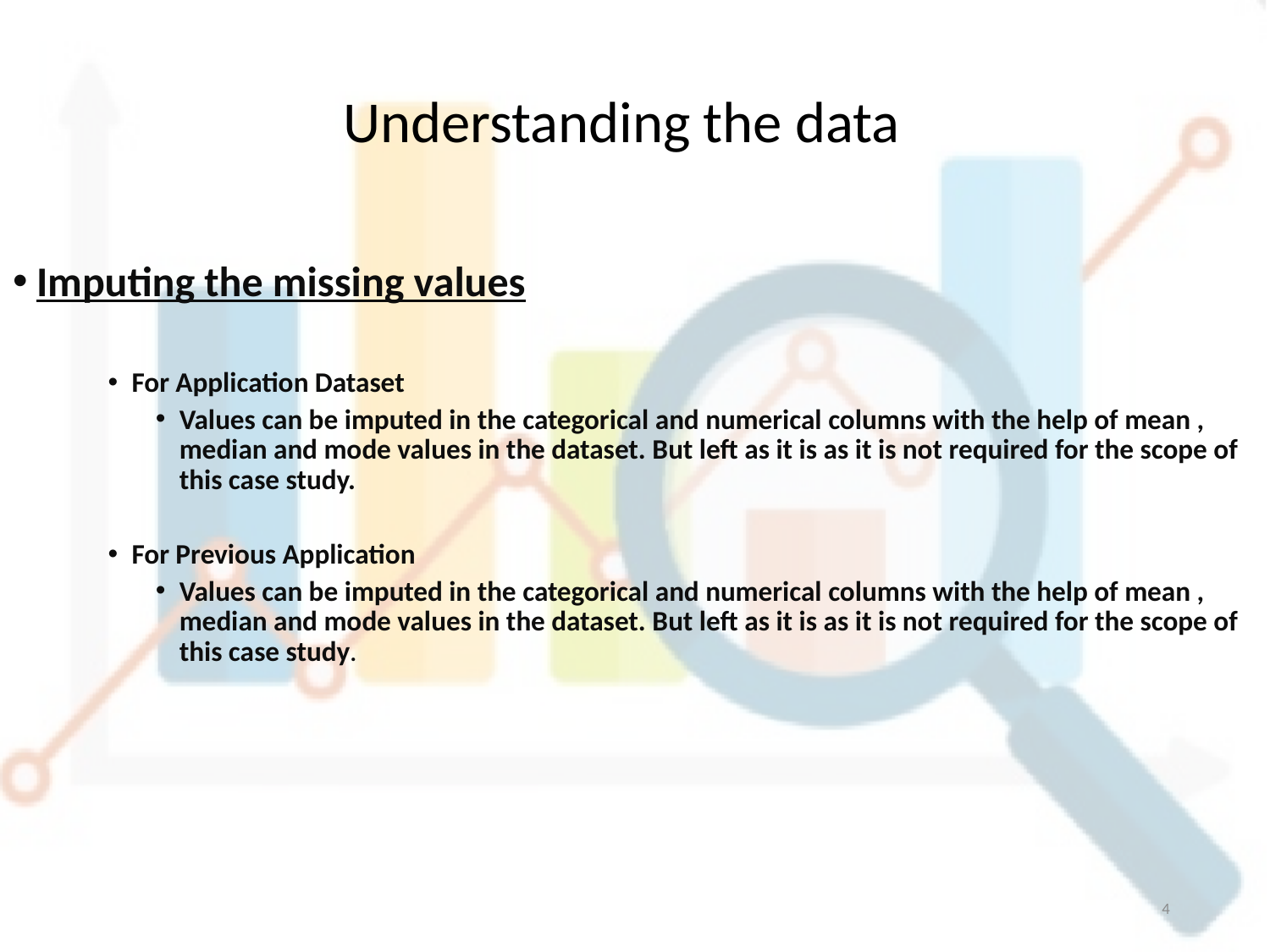

# Understanding the data
Imputing the missing values

For Application Dataset
Values can be imputed in the categorical and numerical columns with the help of mean , median and mode values in the dataset. But left as it is as it is not required for the scope of this case study.

For Previous Application
Values can be imputed in the categorical and numerical columns with the help of mean , median and mode values in the dataset. But left as it is as it is not required for the scope of this case study.
4